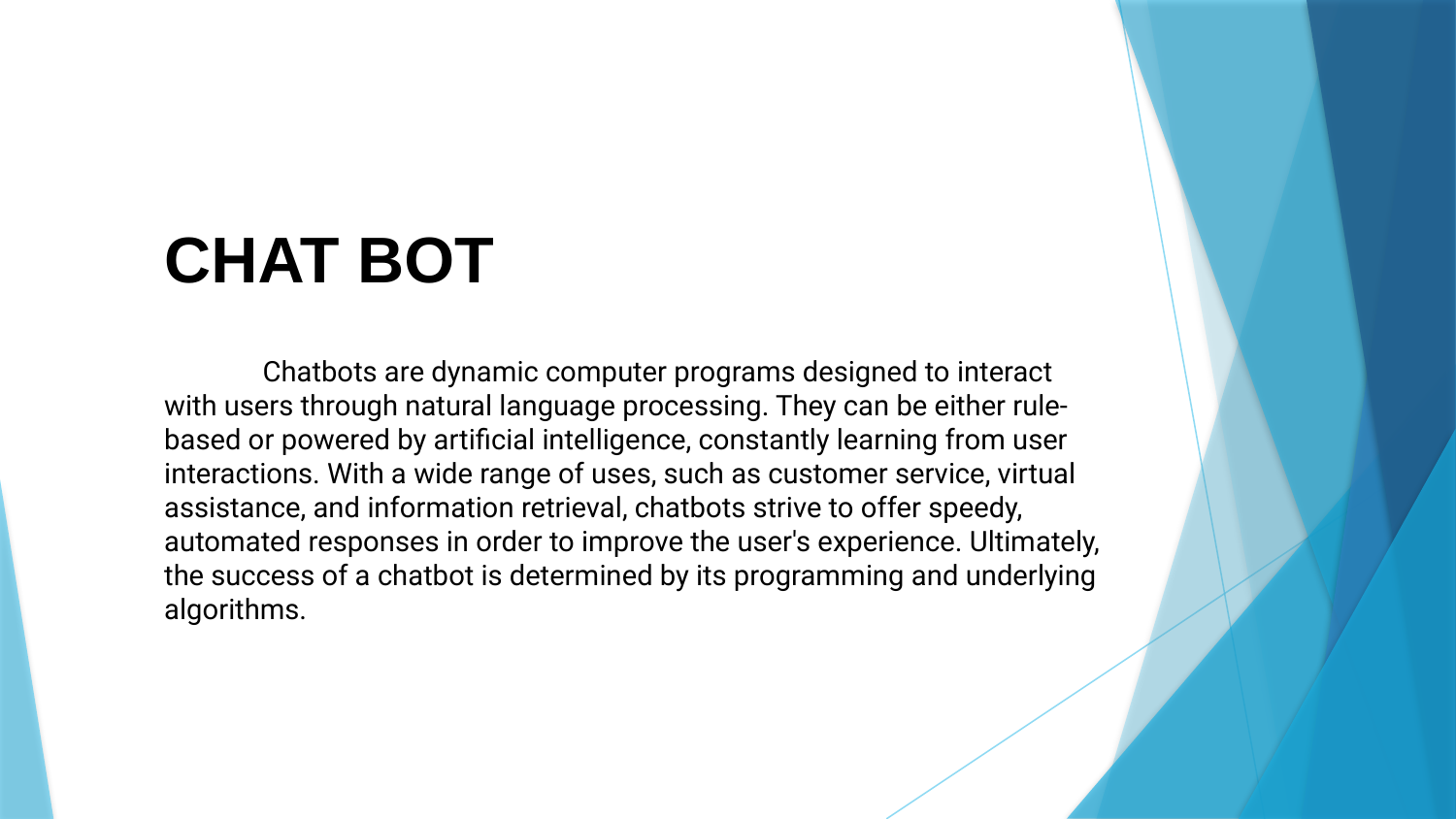

CHAT BOT
              Chatbots are dynamic computer programs designed to interact with users through natural language processing. They can be either rule-based or powered by artificial intelligence, constantly learning from user interactions. With a wide range of uses, such as customer service, virtual assistance, and information retrieval, chatbots strive to offer speedy, automated responses in order to improve the user's experience. Ultimately, the success of a chatbot is determined by its programming and underlying algorithms.